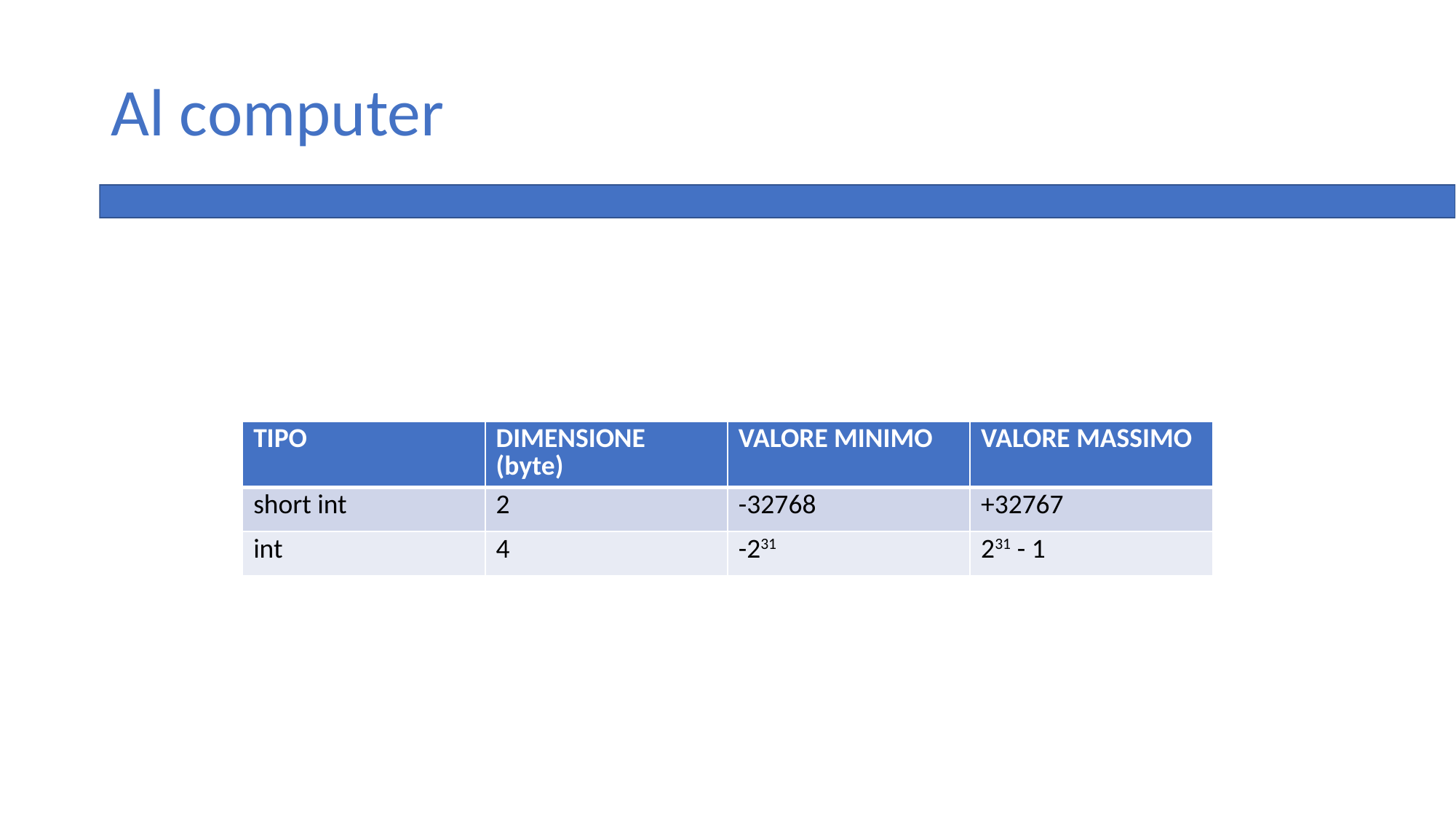

# Al computer
| TIPO | DIMENSIONE (byte) | VALORE MINIMO | VALORE MASSIMO |
| --- | --- | --- | --- |
| short int | 2 | -32768 | +32767 |
| int | 4 | -231 | 231 - 1 |